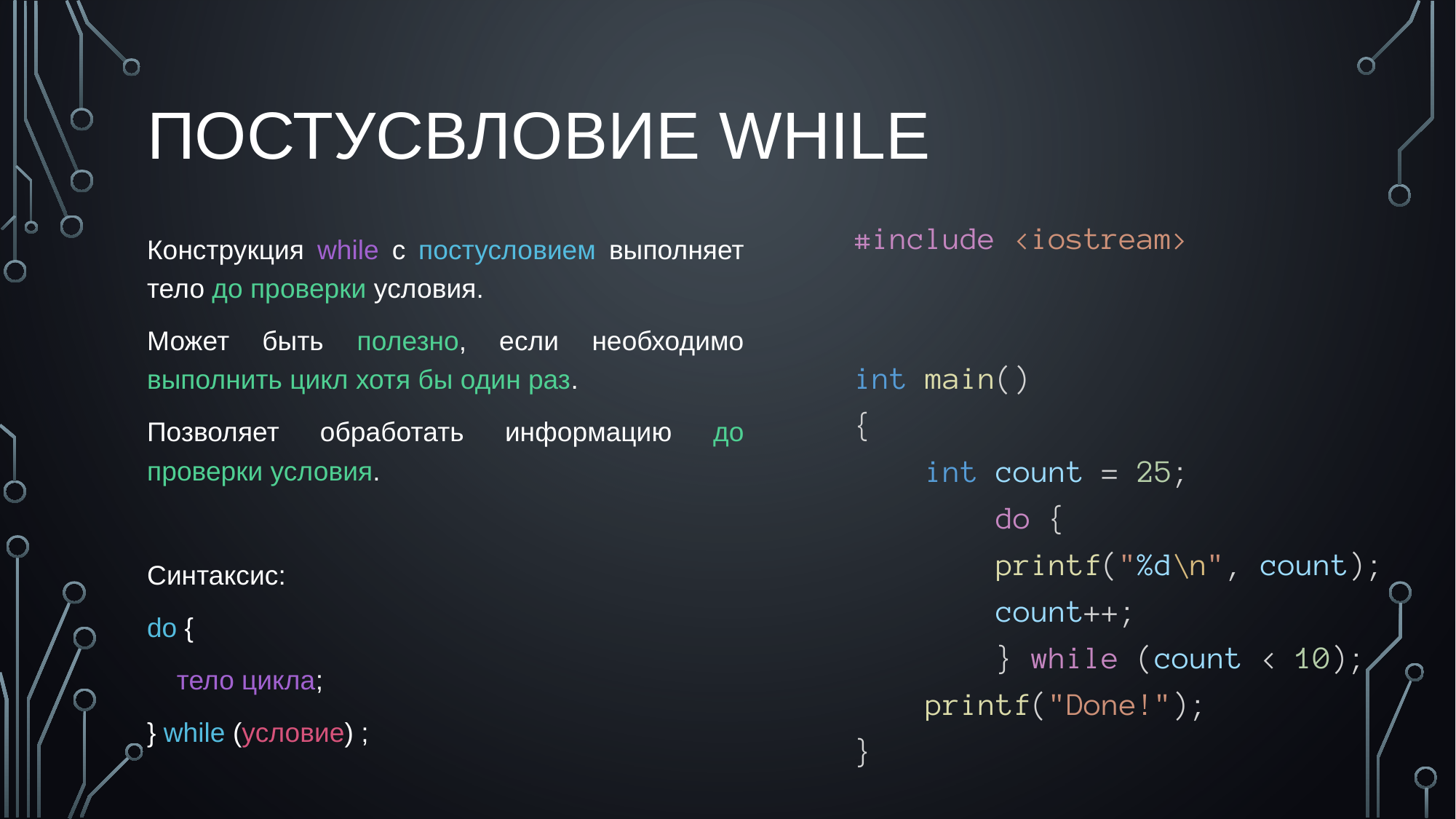

# ПОСТУСВЛОВИЕ WHILE
#include <iostream>

int main()
{
    int count = 25;
        do {
        printf("%d\n", count);
        count++;
        } while (count < 10);
    printf("Done!");
}
Конструкция while с постусловием выполняет тело до проверки условия.
Может быть полезно, если необходимо выполнить цикл хотя бы один раз.
Позволяет обработать информацию до проверки условия.

Синтаксис:
do {
    тело цикла;
} while (условие) ;